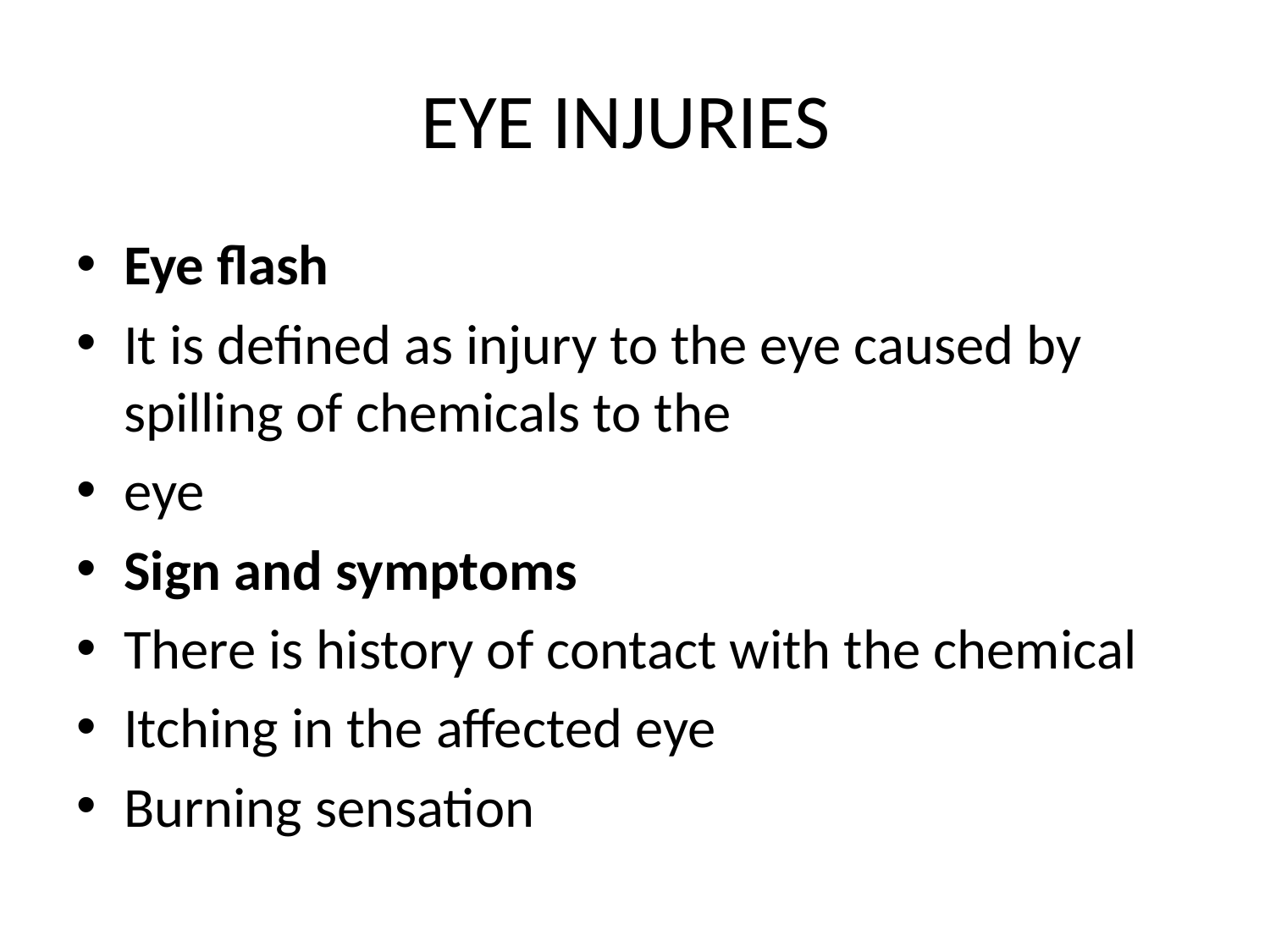

# EYE INJURIES
Eye flash
It is defined as injury to the eye caused by spilling of chemicals to the
eye
Sign and symptoms
There is history of contact with the chemical
Itching in the affected eye
Burning sensation